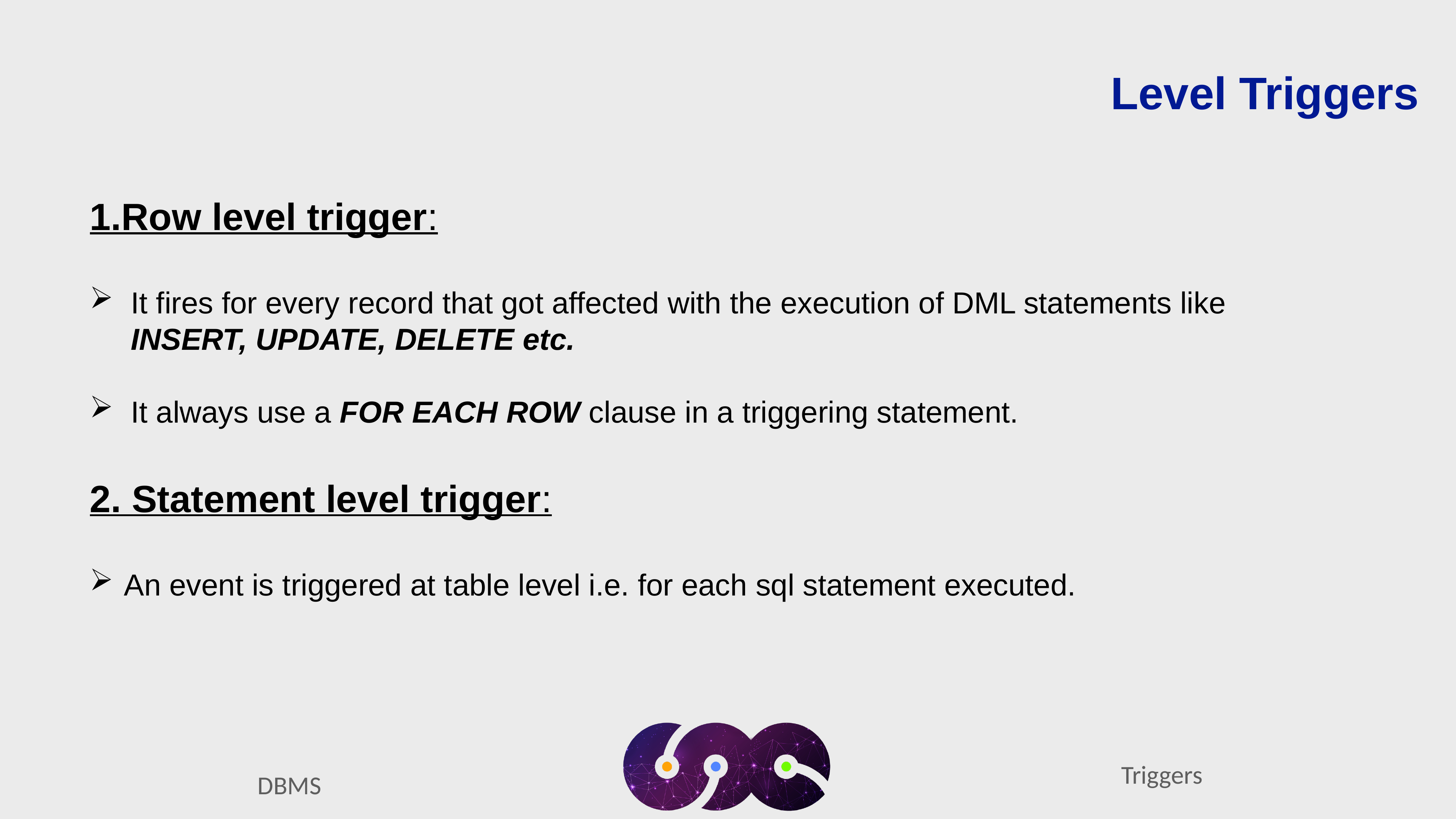

Level Triggers
1.Row level trigger:

It fires for every record that got affected with the execution of DML statements like INSERT, UPDATE, DELETE etc.

It always use a FOR EACH ROW clause in a triggering statement.

2. Statement level trigger:

An event is triggered at table level i.e. for each sql statement executed.